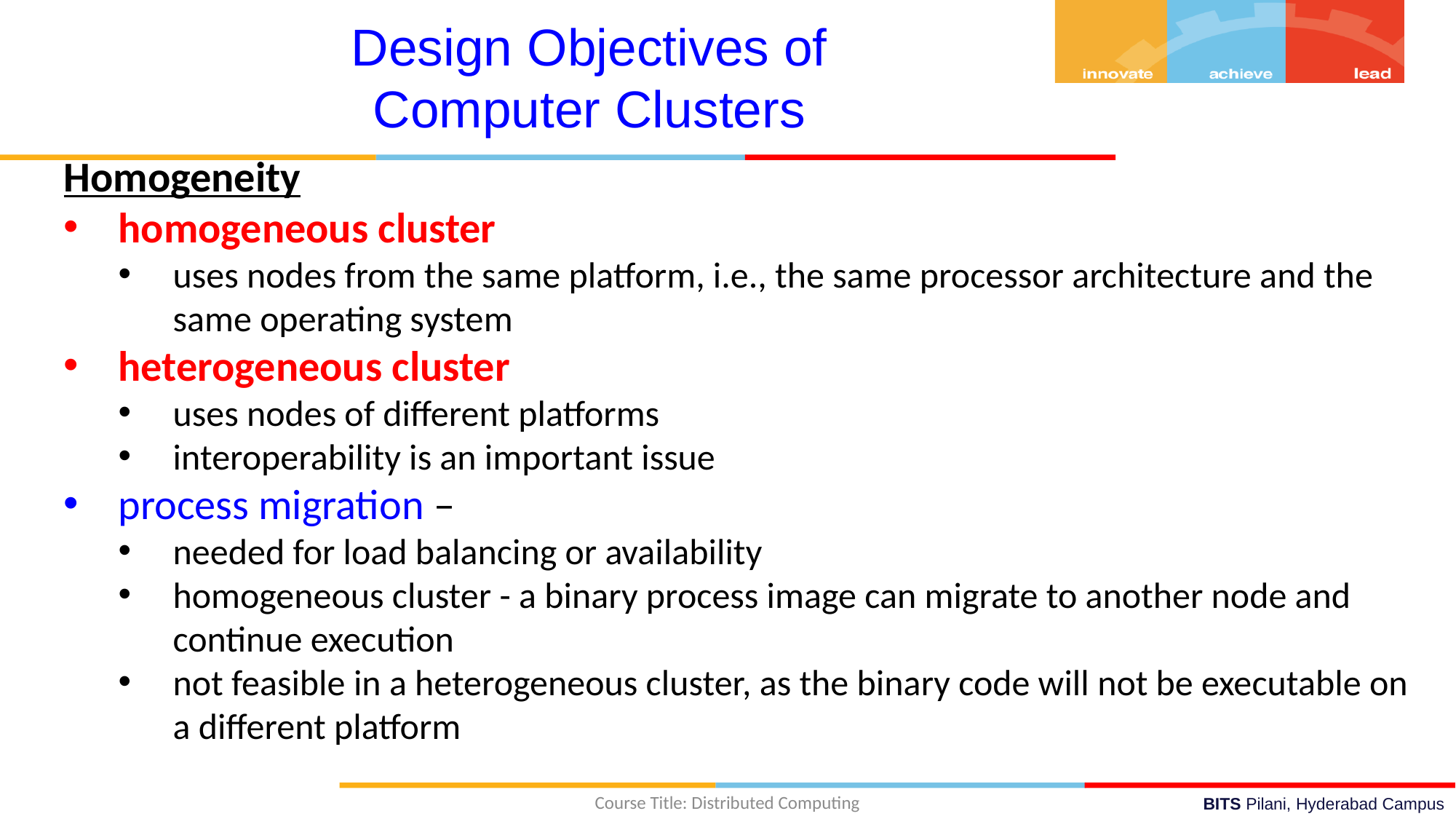

Design Objectives of Computer Clusters
Homogeneity
homogeneous cluster
uses nodes from the same platform, i.e., the same processor architecture and the same operating system
heterogeneous cluster
uses nodes of different platforms
interoperability is an important issue
process migration –
needed for load balancing or availability
homogeneous cluster - a binary process image can migrate to another node and continue execution
not feasible in a heterogeneous cluster, as the binary code will not be executable on a different platform
Course Title: Distributed Computing